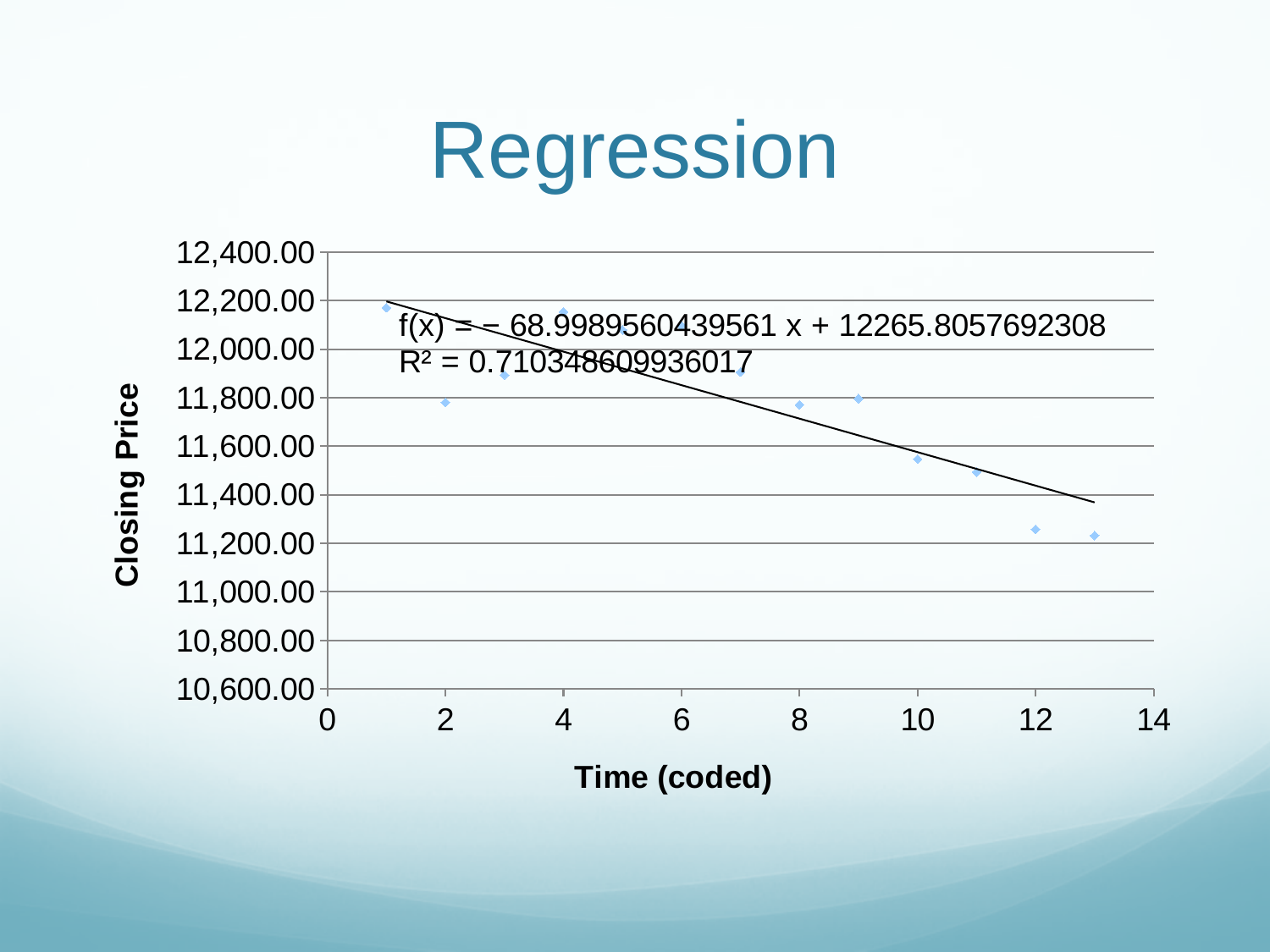

# Regression

### Chart

| Category |  |
|---|---|